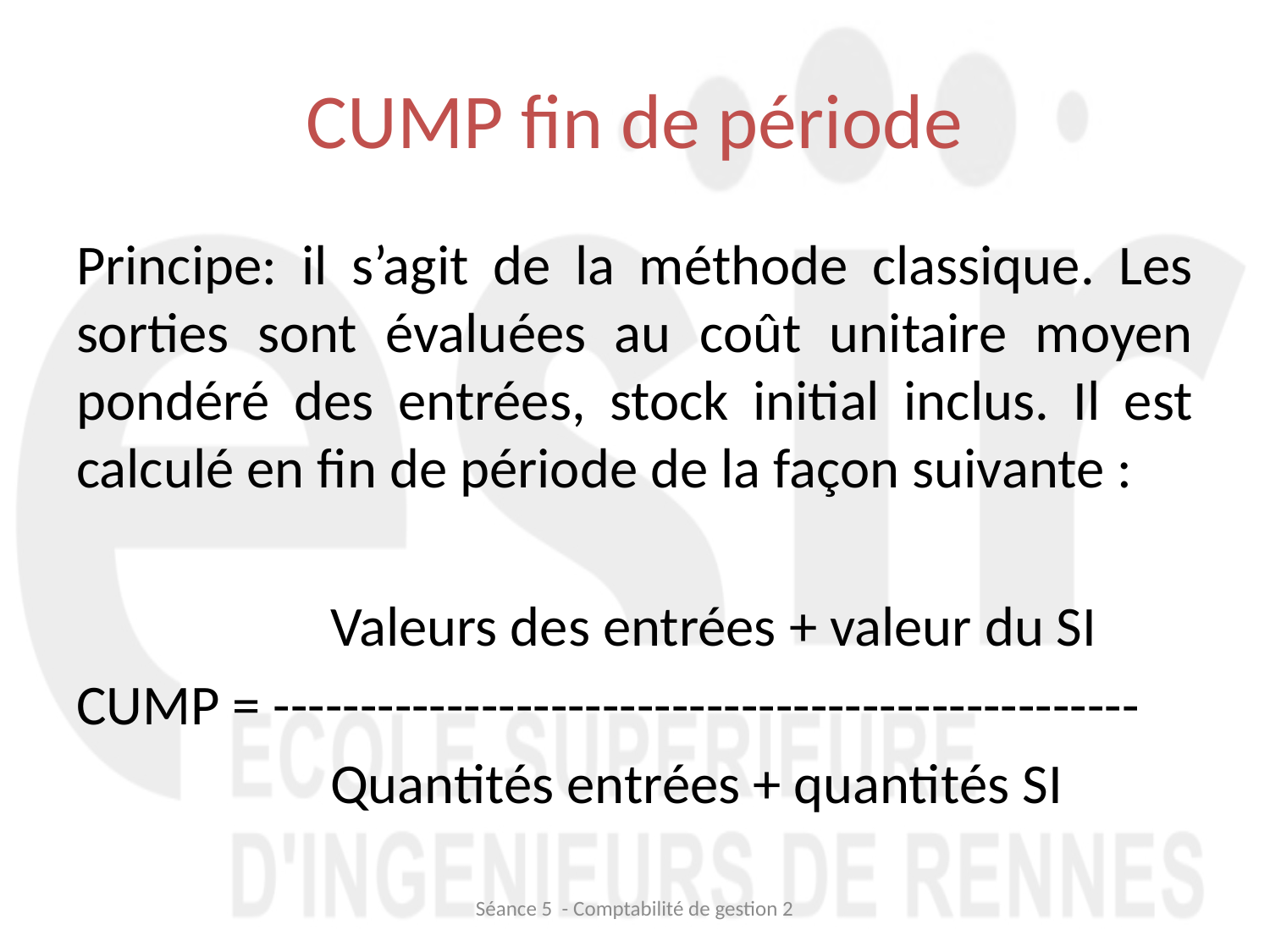

# CUMP fin de période
Principe: il s’agit de la méthode classique. Les sorties sont évaluées au coût unitaire moyen pondéré des entrées, stock initial inclus. Il est calculé en fin de période de la façon suivante :

		Valeurs des entrées + valeur du SI
CUMP = --------------------------------------------------
		Quantités entrées + quantités SI
Séance 5  - Comptabilité de gestion 2